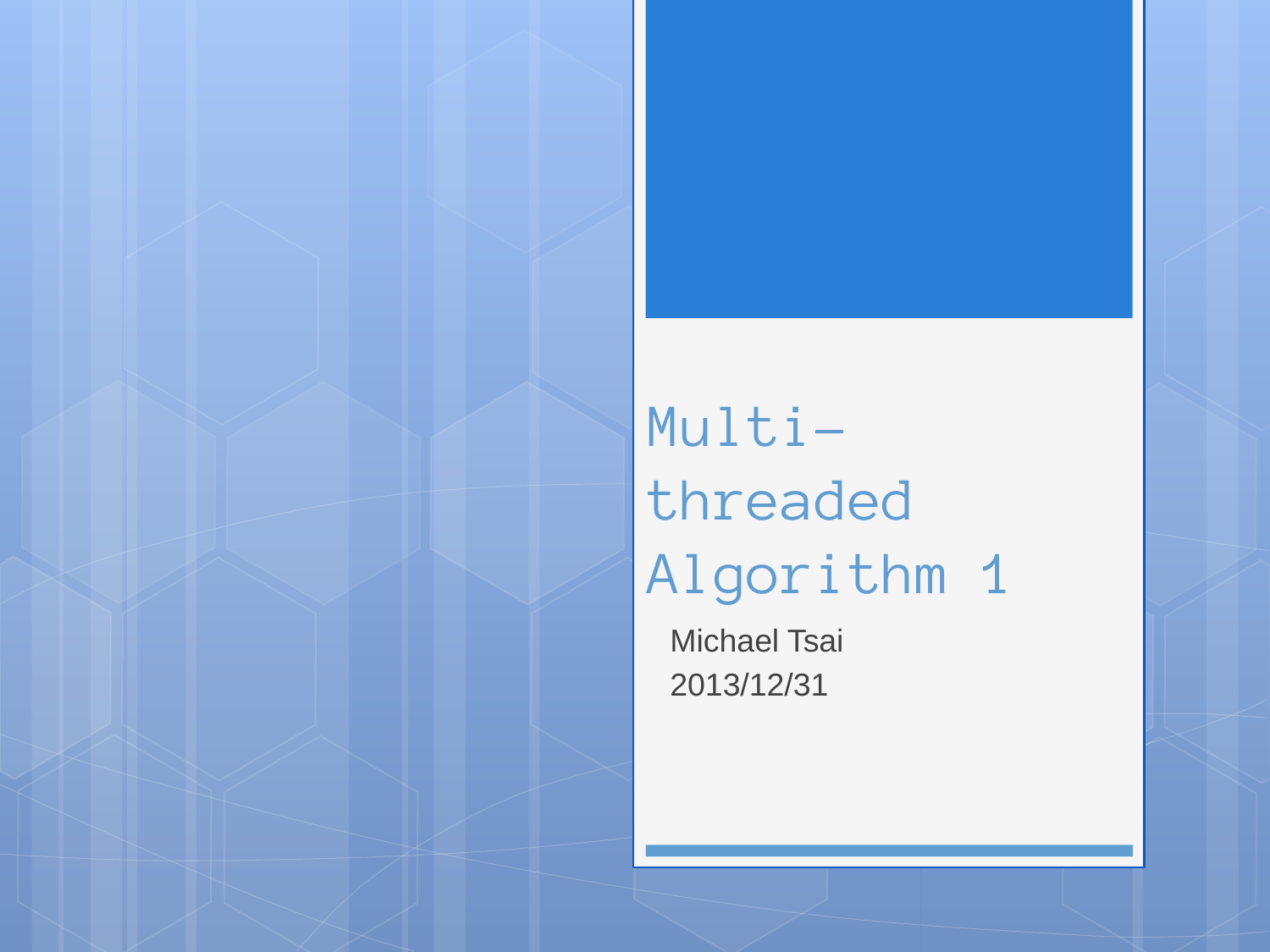

# Multi-threaded Algorithm 1
Michael Tsai
2013/12/31